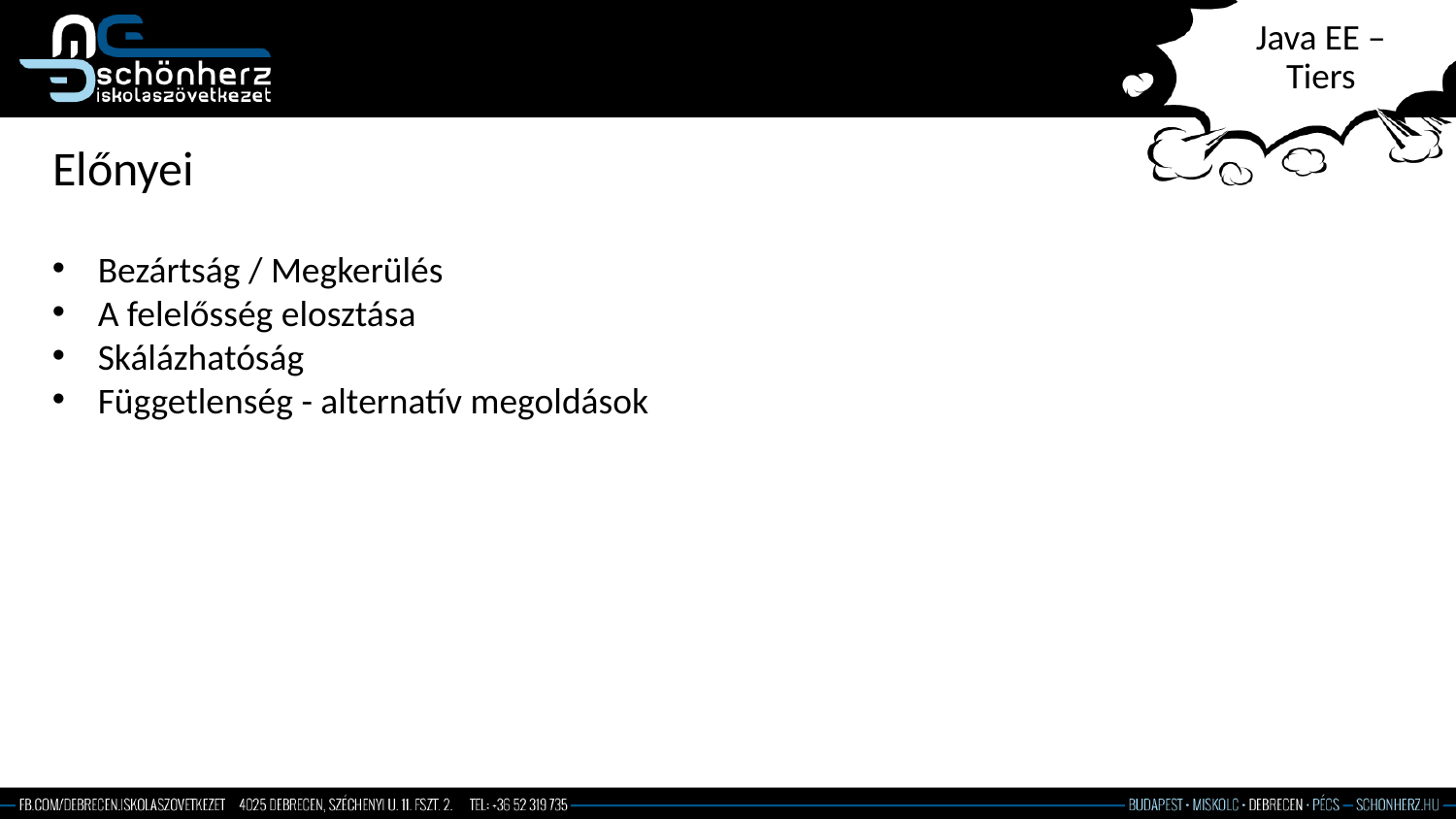

# Java EE – Tiers
Előnyei
Bezártság / Megkerülés
A felelősség elosztása
Skálázhatóság
Függetlenség - alternatív megoldások